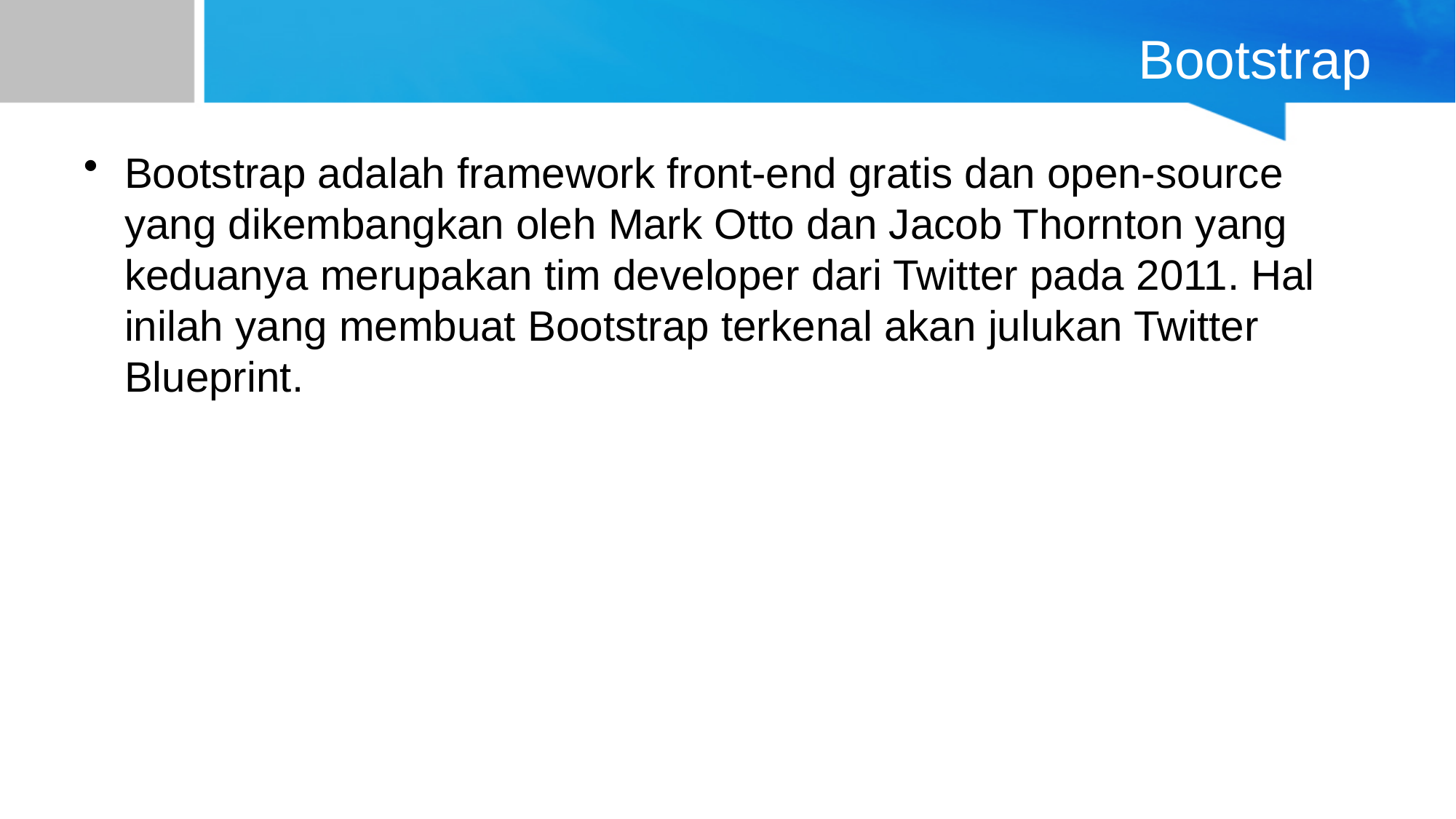

# Bootstrap
Bootstrap adalah framework front-end gratis dan open-source yang dikembangkan oleh Mark Otto dan Jacob Thornton yang keduanya merupakan tim developer dari Twitter pada 2011. Hal inilah yang membuat Bootstrap terkenal akan julukan Twitter Blueprint.